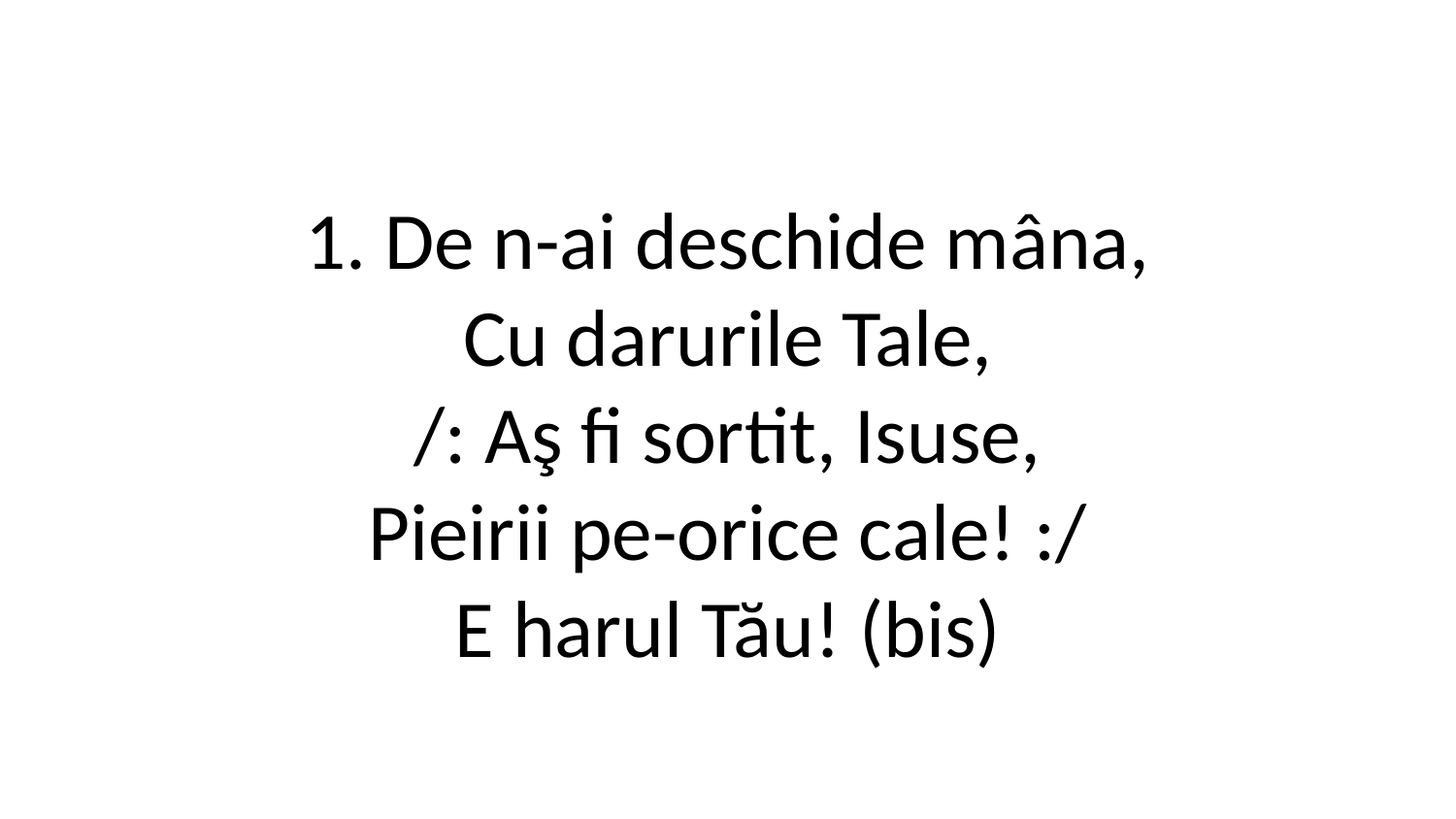

1. De n-ai deschide mâna,
Cu darurile Tale,
/: Aş fi sortit, Isuse,
Pieirii pe-orice cale! :/
E harul Tău! (bis)